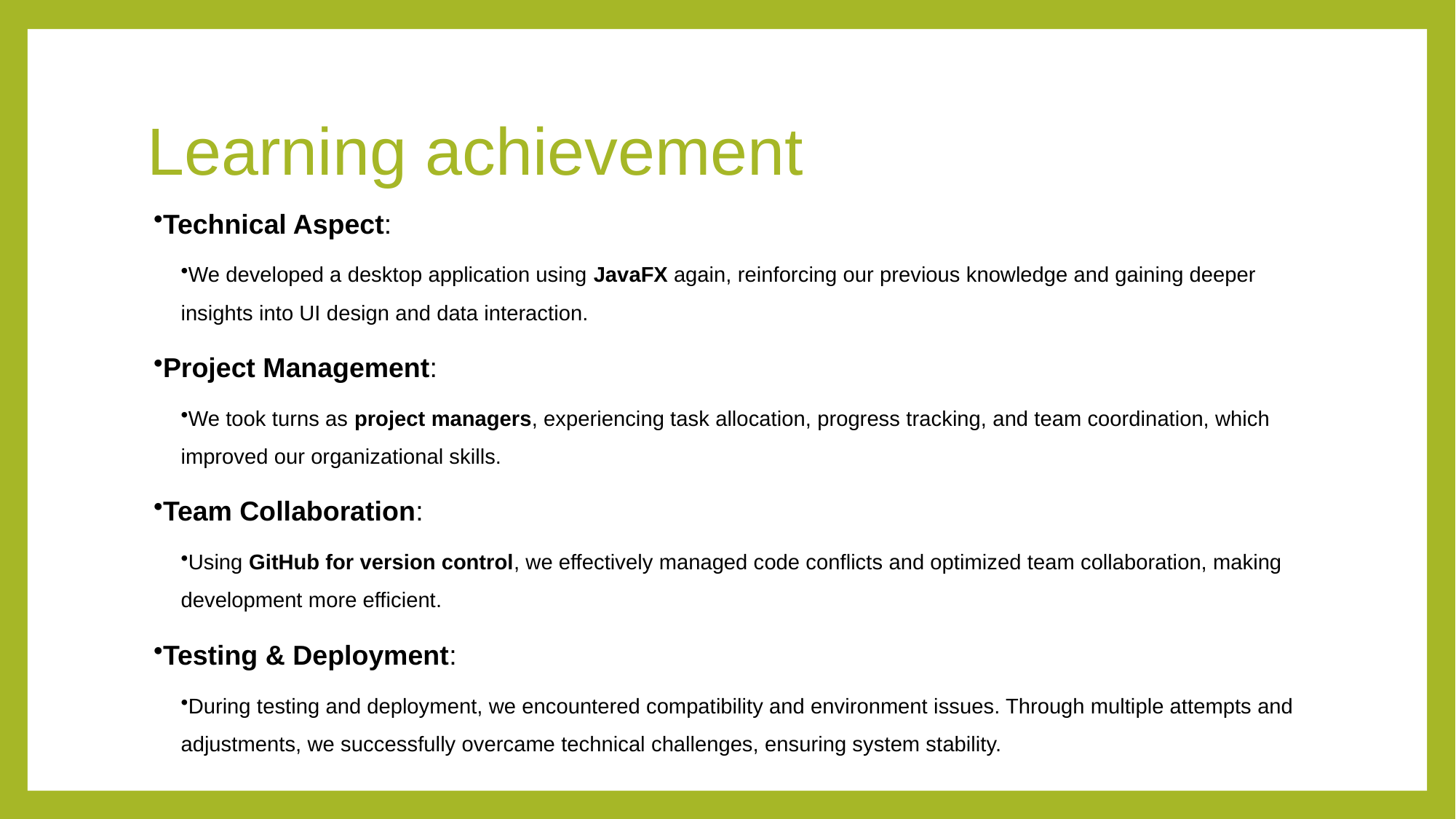

# Learning achievement
Technical Aspect:
We developed a desktop application using JavaFX again, reinforcing our previous knowledge and gaining deeper insights into UI design and data interaction.
Project Management:
We took turns as project managers, experiencing task allocation, progress tracking, and team coordination, which improved our organizational skills.
Team Collaboration:
Using GitHub for version control, we effectively managed code conflicts and optimized team collaboration, making development more efficient.
Testing & Deployment:
During testing and deployment, we encountered compatibility and environment issues. Through multiple attempts and adjustments, we successfully overcame technical challenges, ensuring system stability.